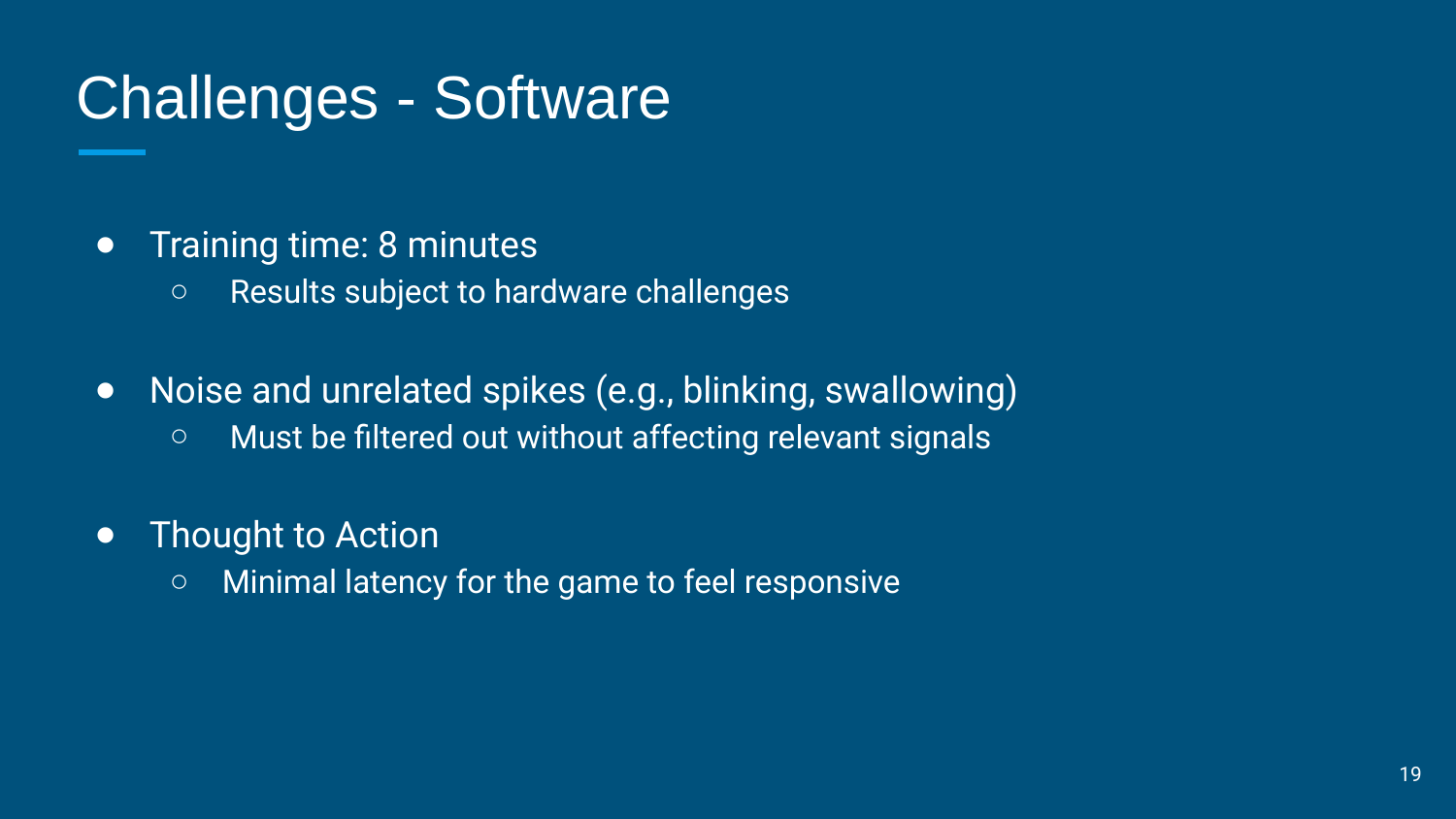

# Challenges - Software
Training time: 8 minutes
 Results subject to hardware challenges
Noise and unrelated spikes (e.g., blinking, swallowing)
 Must be filtered out without affecting relevant signals
Thought to Action
Minimal latency for the game to feel responsive
19